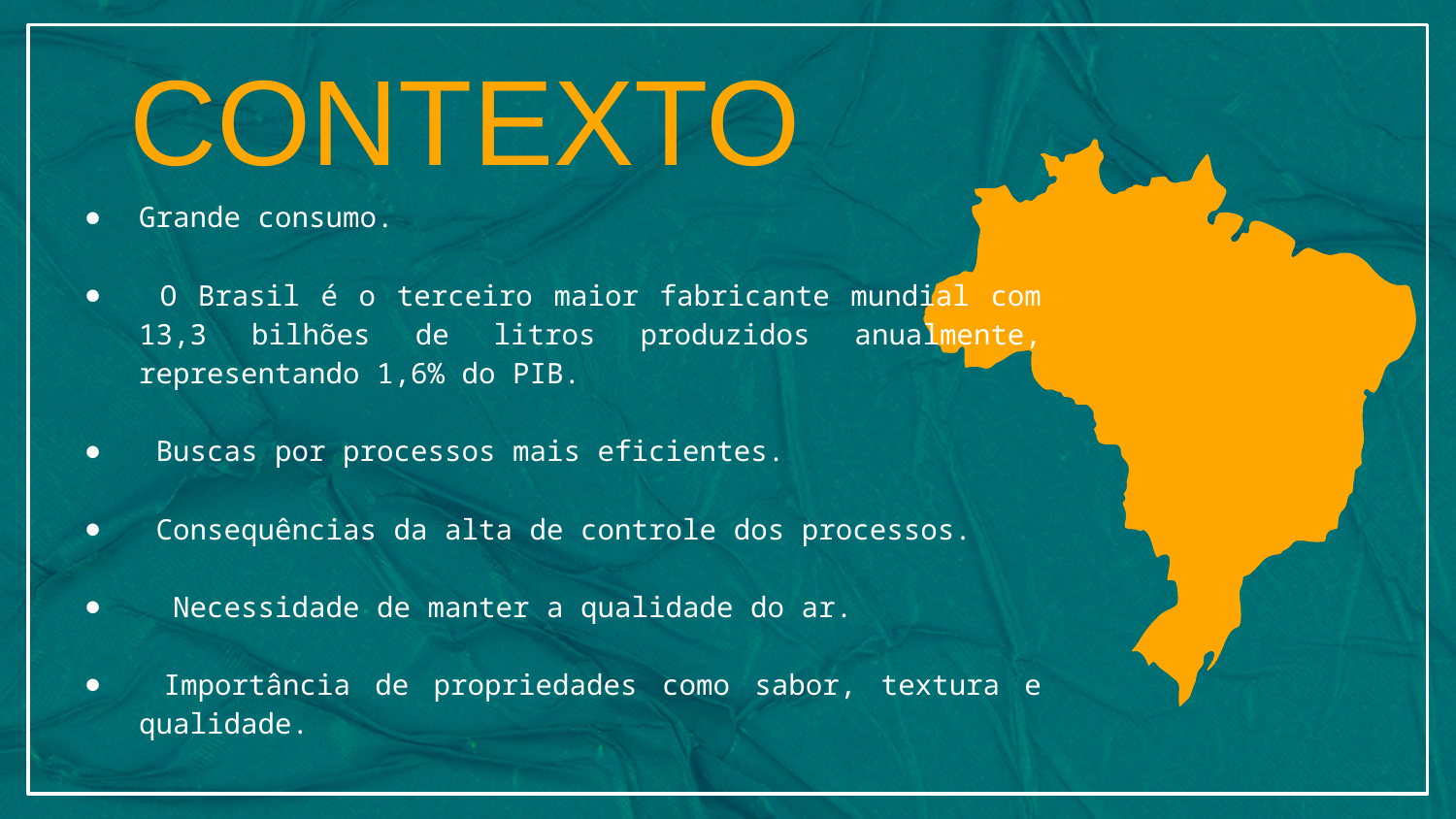

# CONTEXTO

Grande consumo.

 O Brasil é o terceiro maior fabricante mundial com 13,3 bilhões de litros produzidos anualmente, representando 1,6% do PIB.

 Buscas por processos mais eficientes.

 Consequências da alta de controle dos processos.

  Necessidade de manter a qualidade do ar.

 Importância de propriedades como sabor, textura e qualidade.